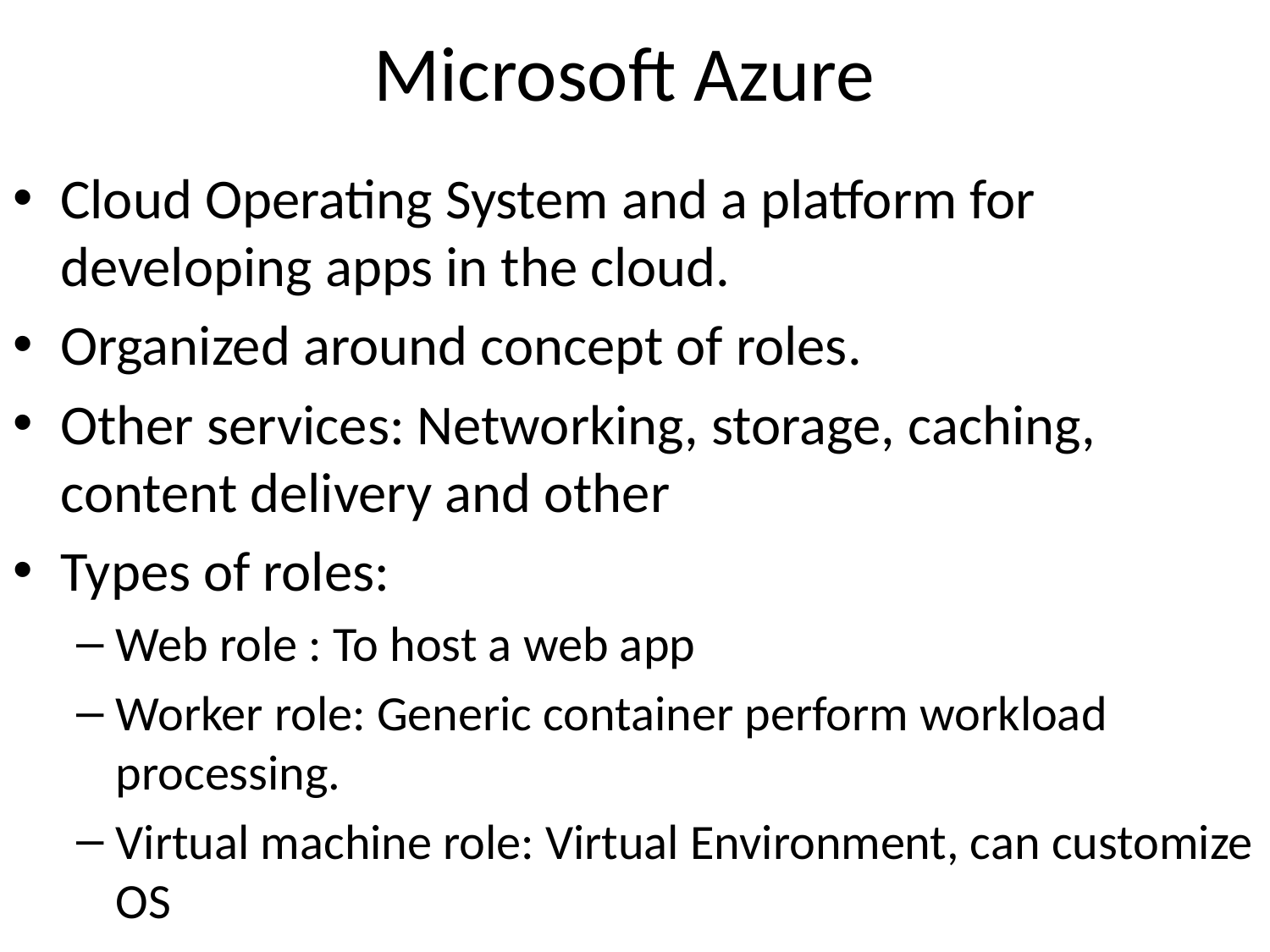

# Microsoft Azure
Cloud Operating System and a platform for developing apps in the cloud.
Organized around concept of roles.
Other services: Networking, storage, caching, content delivery and other
Types of roles:
Web role : To host a web app
Worker role: Generic container perform workload processing.
Virtual machine role: Virtual Environment, can customize OS